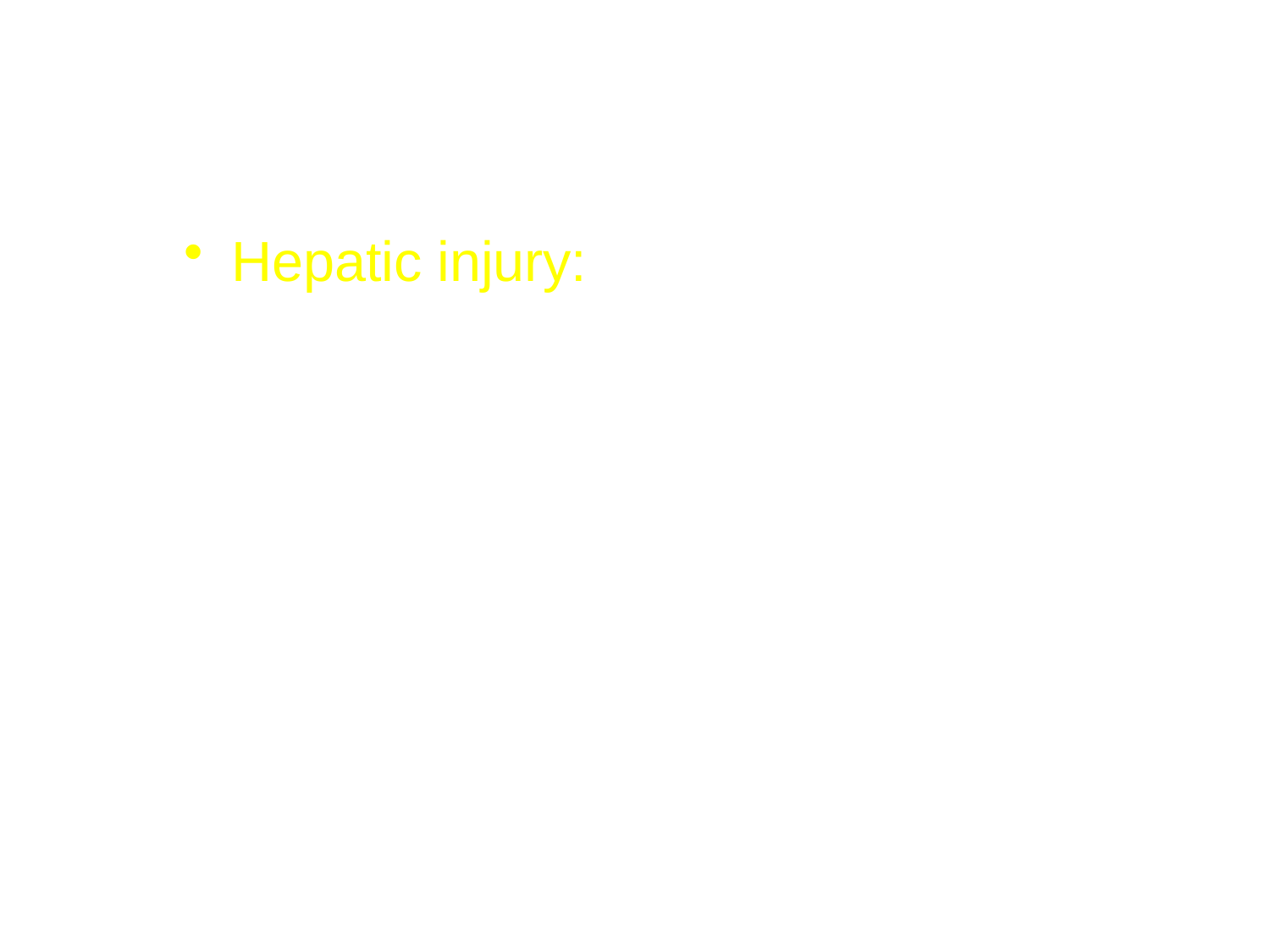

Hepatic injury:
Generally self-limited but in some  cases may progress to acute liver  failure, with a subset of patients  requiring liver transplantation.